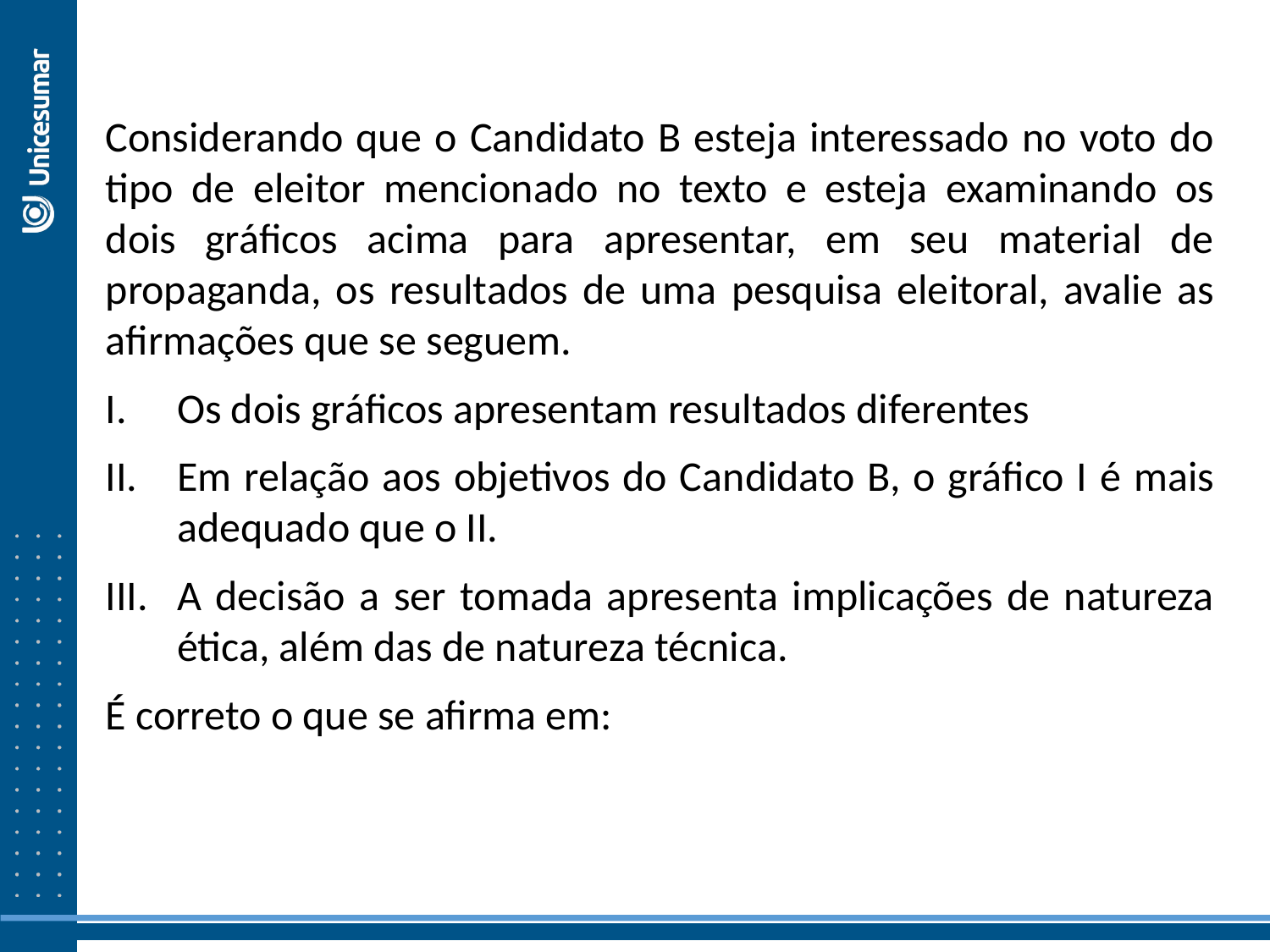

Considerando que o Candidato B esteja interessado no voto do tipo de eleitor mencionado no texto e esteja examinando os dois gráficos acima para apresentar, em seu material de propaganda, os resultados de uma pesquisa eleitoral, avalie as afirmações que se seguem.
Os dois gráficos apresentam resultados diferentes
Em relação aos objetivos do Candidato B, o gráfico I é mais adequado que o II.
A decisão a ser tomada apresenta implicações de natureza ética, além das de natureza técnica.
É correto o que se afirma em: